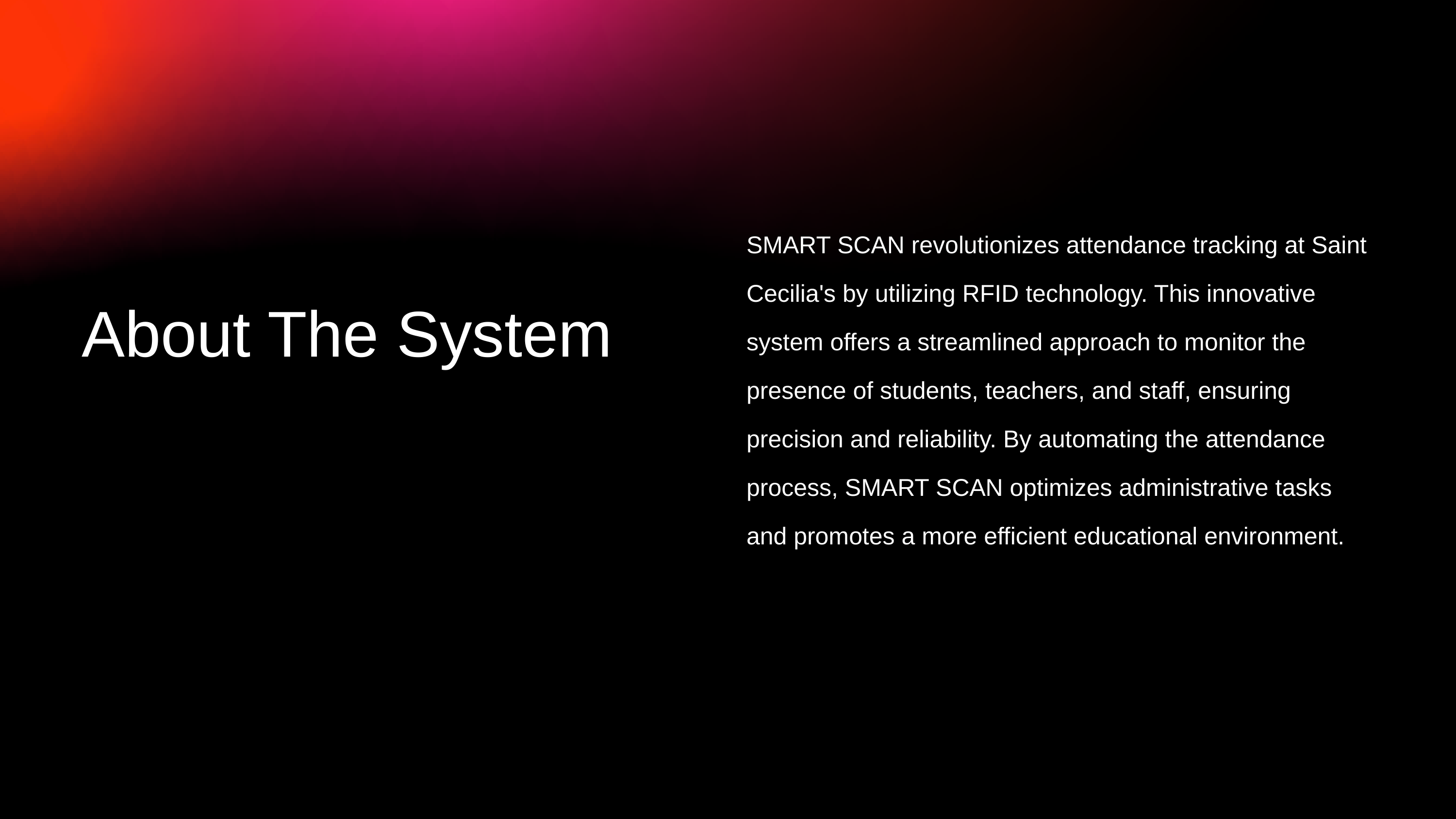

SMART SCAN revolutionizes attendance tracking at Saint Cecilia's by utilizing RFID technology. This innovative system offers a streamlined approach to monitor the presence of students, teachers, and staff, ensuring precision and reliability. By automating the attendance process, SMART SCAN optimizes administrative tasks and promotes a more efficient educational environment.
About The System